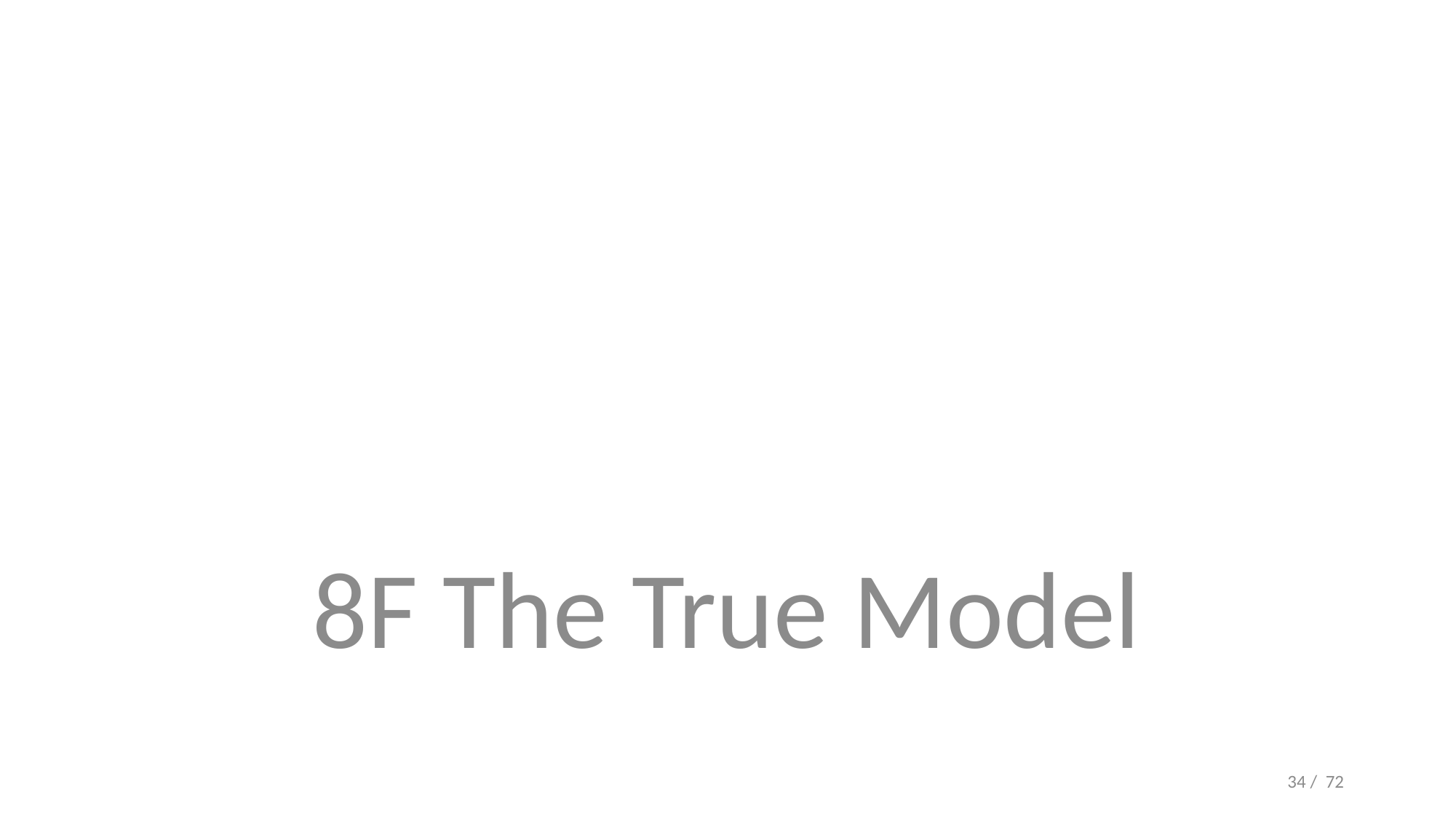

#
8F The True Model
34 /  72